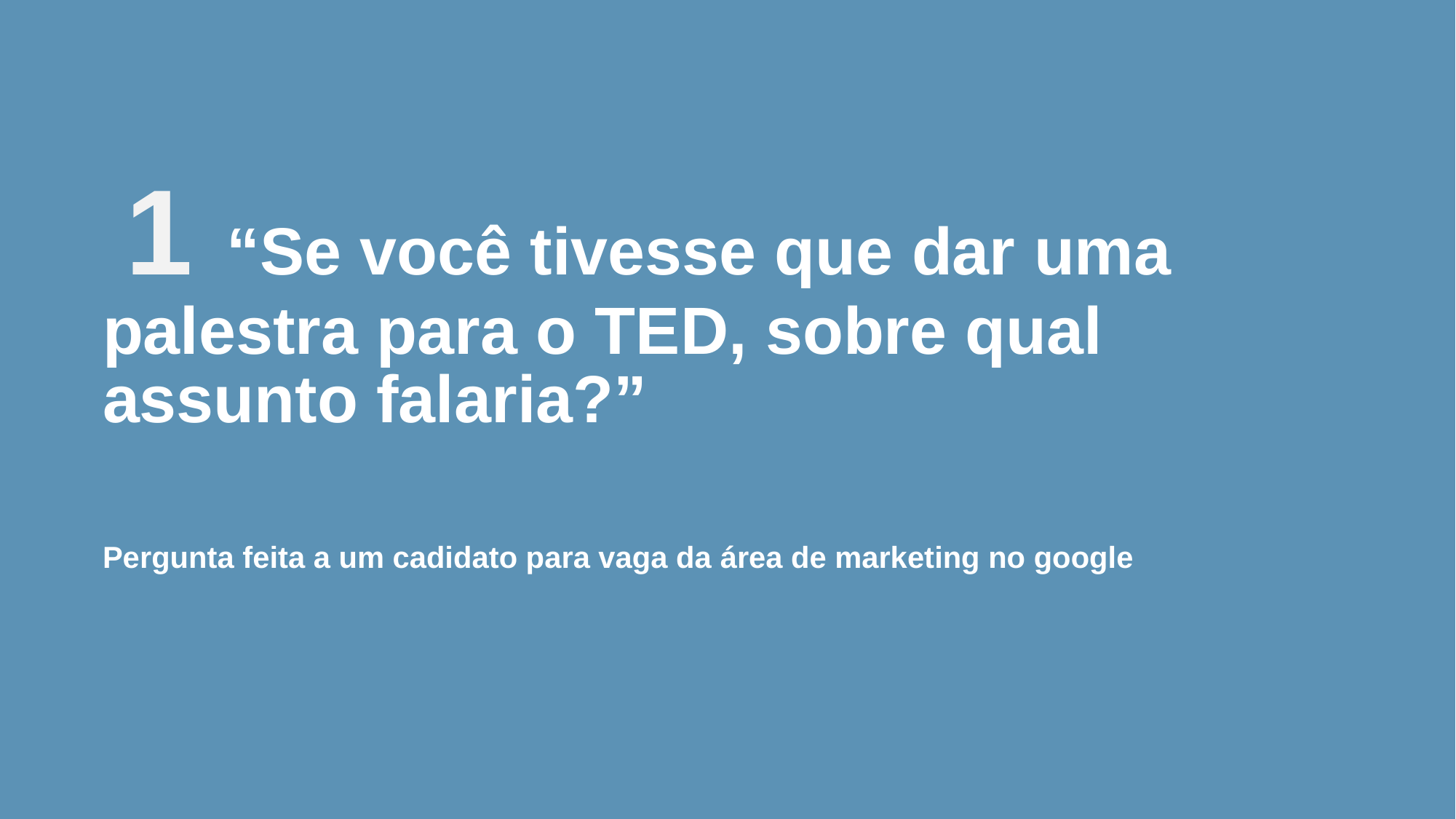

1 “Se você tivesse que dar uma palestra para o TED, sobre qual assunto falaria?”

Pergunta feita a um cadidato para vaga da área de marketing no google